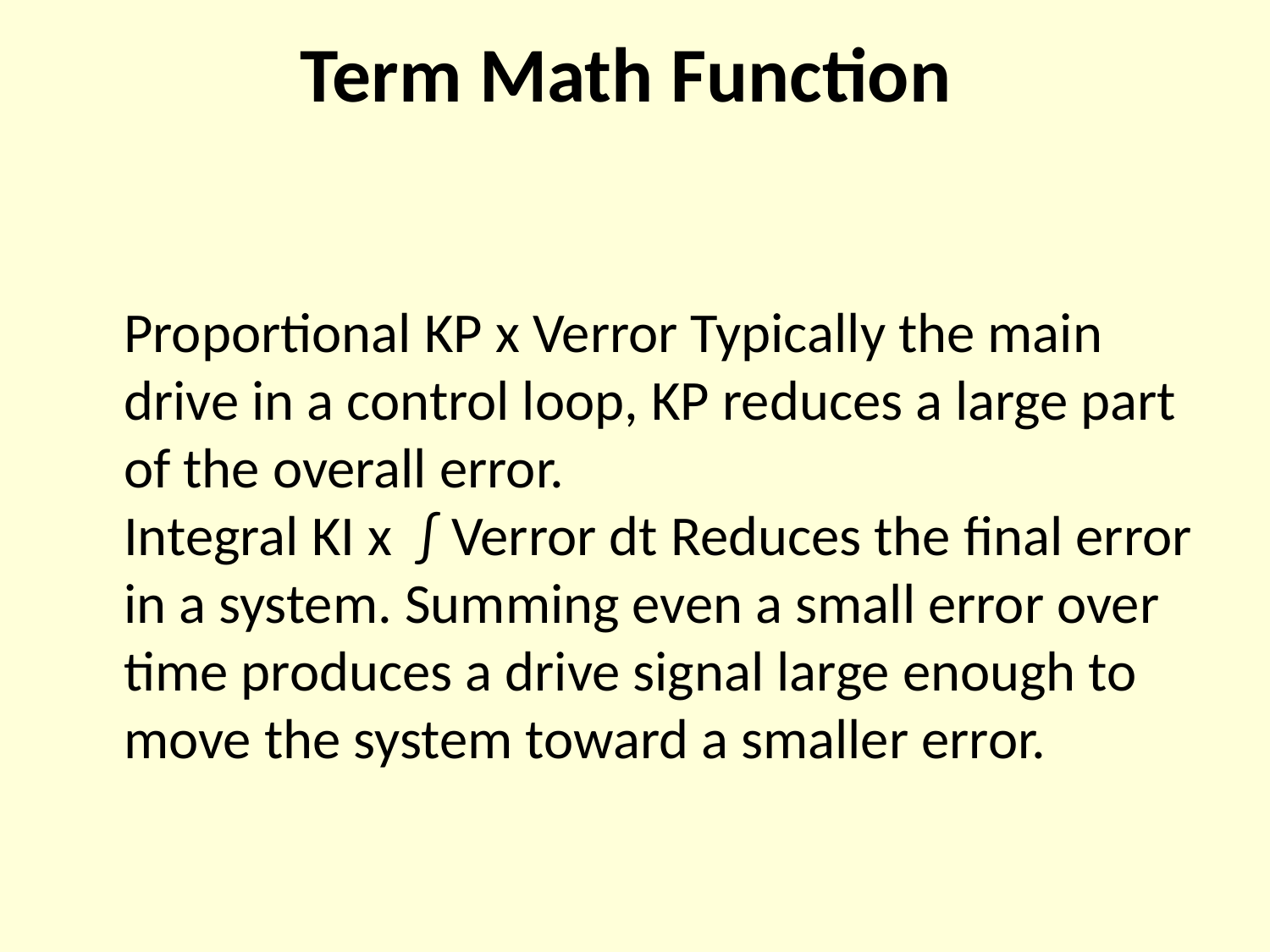

# Term Math Function
Proportional KP x Verror Typically the main drive in a control loop, KP reduces a large part of the overall error.  
Integral KI x  ∫ Verror dt Reduces the final error in a system. Summing even a small error over time produces a drive signal large enough to move the system toward a smaller error.